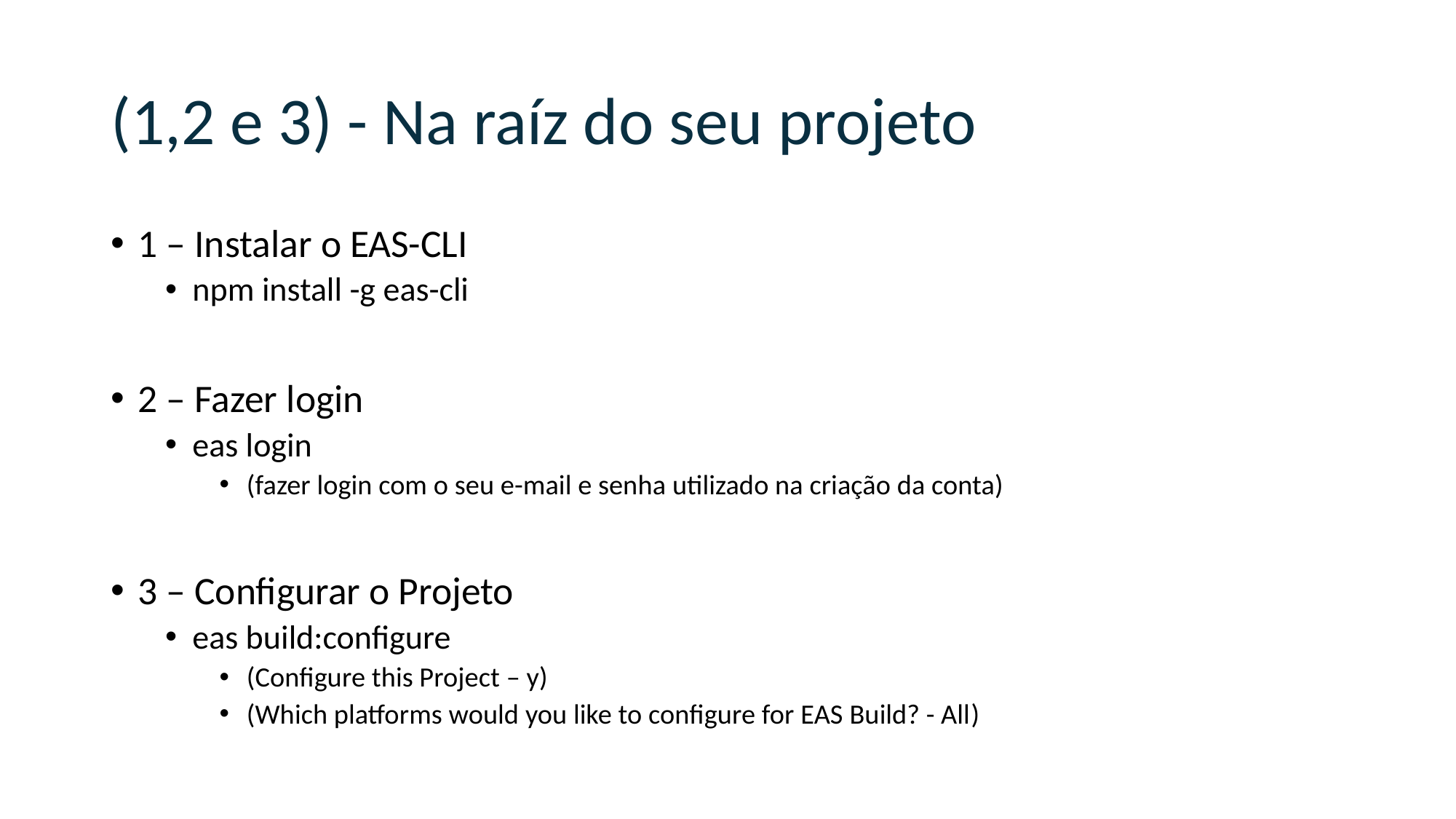

# (1,2 e 3) - Na raíz do seu projeto
1 – Instalar o EAS-CLI
npm install -g eas-cli

2 – Fazer login
eas login
(fazer login com o seu e-mail e senha utilizado na criação da conta)

3 – Configurar o Projeto
eas build:configure
(Configure this Project – y)
(Which platforms would you like to configure for EAS Build? - All)